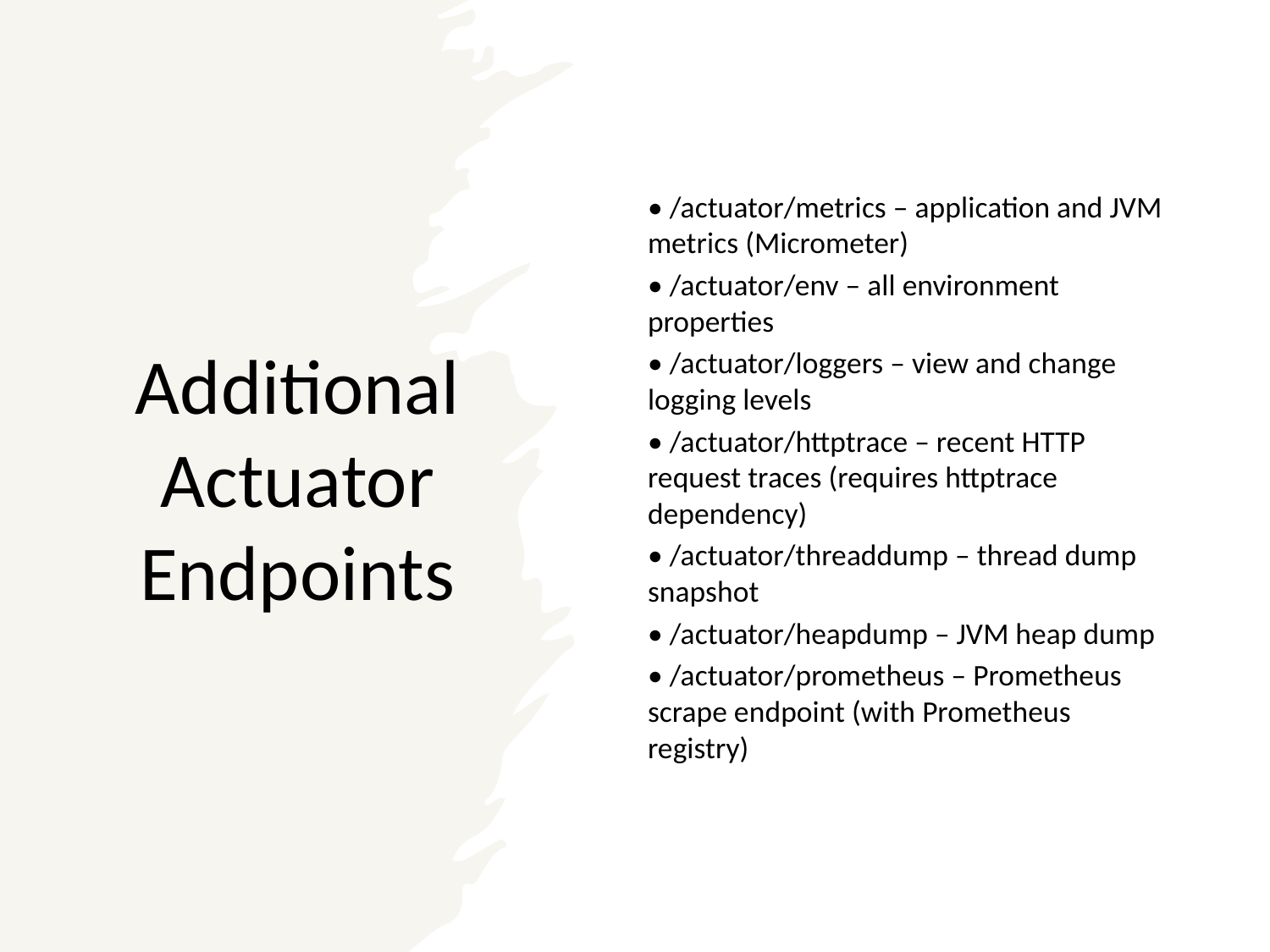

# Additional Actuator Endpoints
• /actuator/metrics – application and JVM metrics (Micrometer)
• /actuator/env – all environment properties
• /actuator/loggers – view and change logging levels
• /actuator/httptrace – recent HTTP request traces (requires httptrace dependency)
• /actuator/threaddump – thread dump snapshot
• /actuator/heapdump – JVM heap dump
• /actuator/prometheus – Prometheus scrape endpoint (with Prometheus registry)